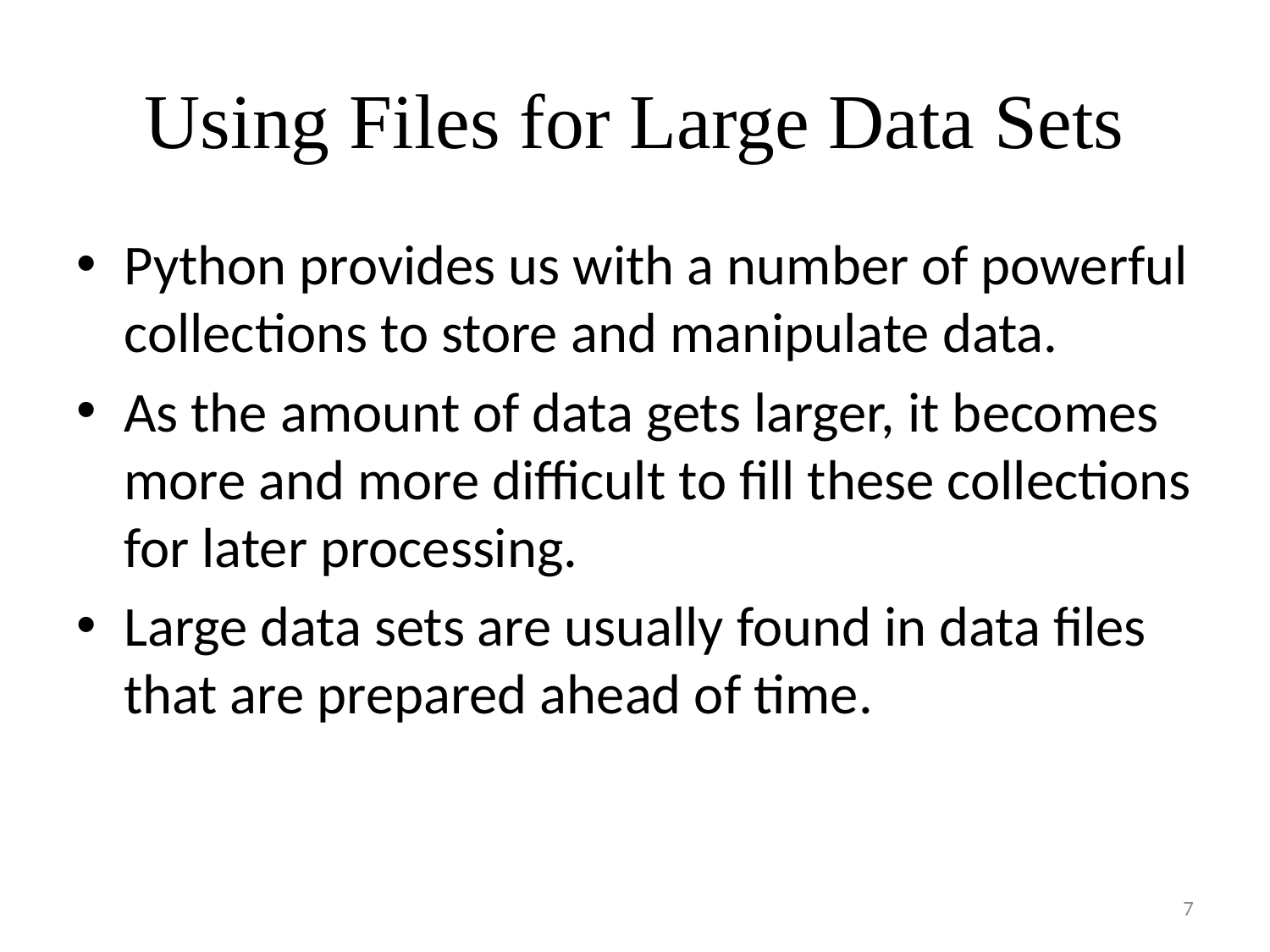

# Using Files for Large Data Sets
Python provides us with a number of powerful collections to store and manipulate data.
As the amount of data gets larger, it becomes more and more difficult to fill these collections for later processing.
Large data sets are usually found in data files that are prepared ahead of time.
7